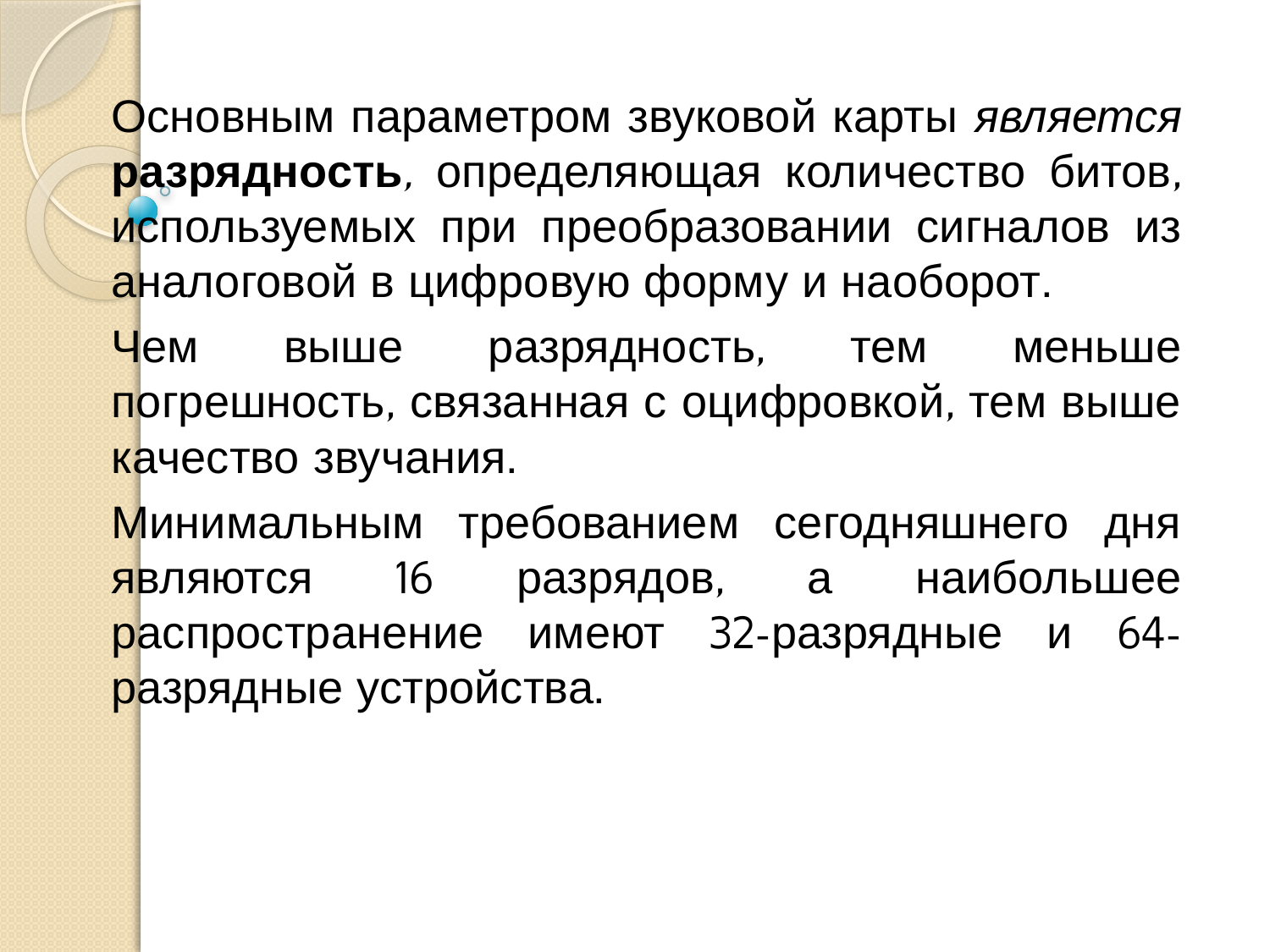

Основным параметром звуковой карты является разрядность, определяющая количество битов, используемых при преобразовании сигналов из аналоговой в цифровую форму и наоборот.
Чем выше разрядность, тем меньше погрешность, связанная с оцифровкой, тем выше качество звучания.
Минимальным требованием сегодняшнего дня являются 16 разрядов, а наибольшее распространение имеют 32-разрядные и 64-разрядные устройства.